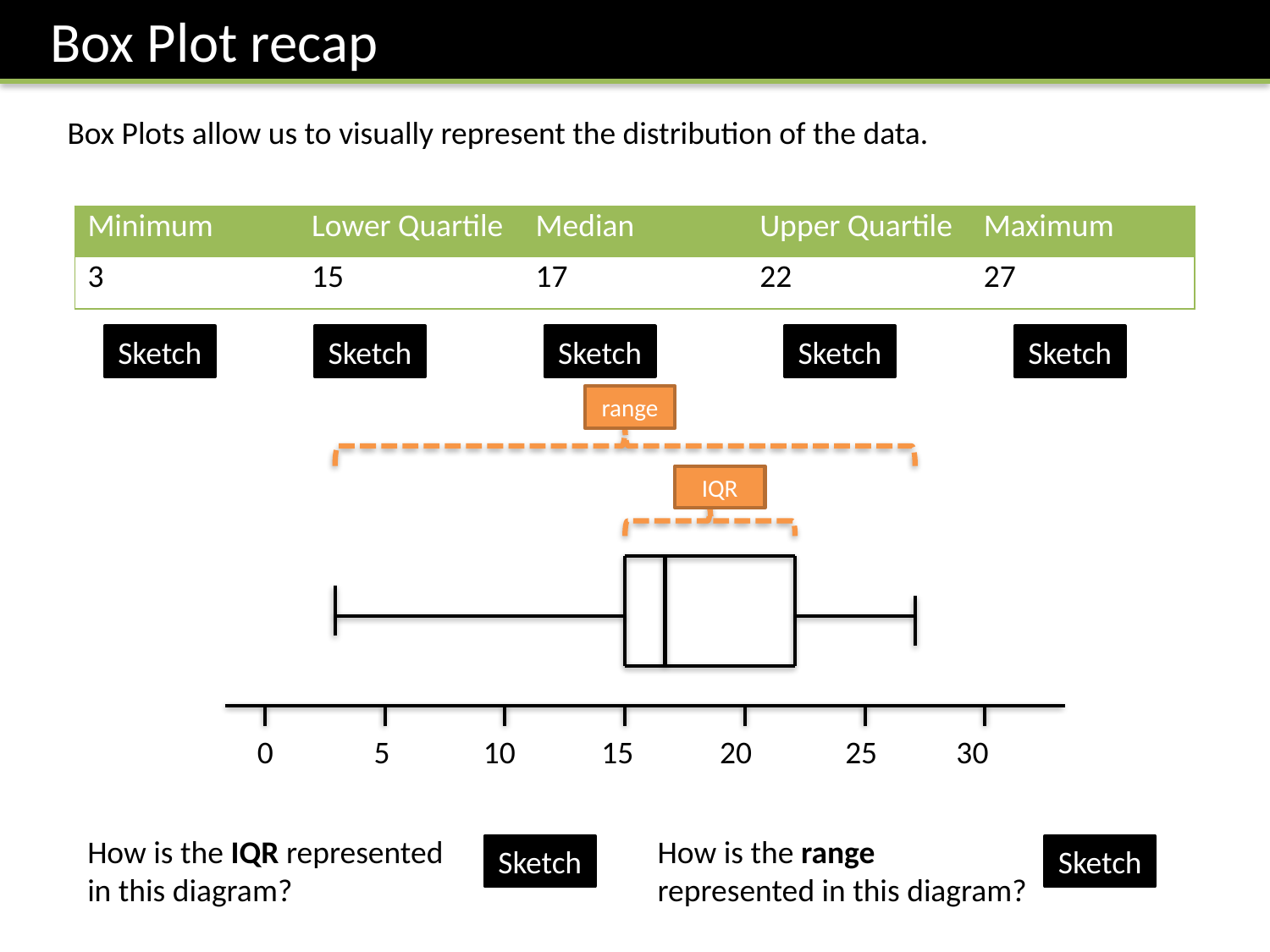

Box Plot recap
Box Plots allow us to visually represent the distribution of the data.
| Minimum | Lower Quartile | Median | Upper Quartile | Maximum |
| --- | --- | --- | --- | --- |
| 3 | 15 | 17 | 22 | 27 |
Sketch
Sketch
Sketch
Sketch
Sketch

range

IQR
0              5             10            15            20             25           30
How is the IQR represented in this diagram?
How is the range represented in this diagram?
Sketch
Sketch